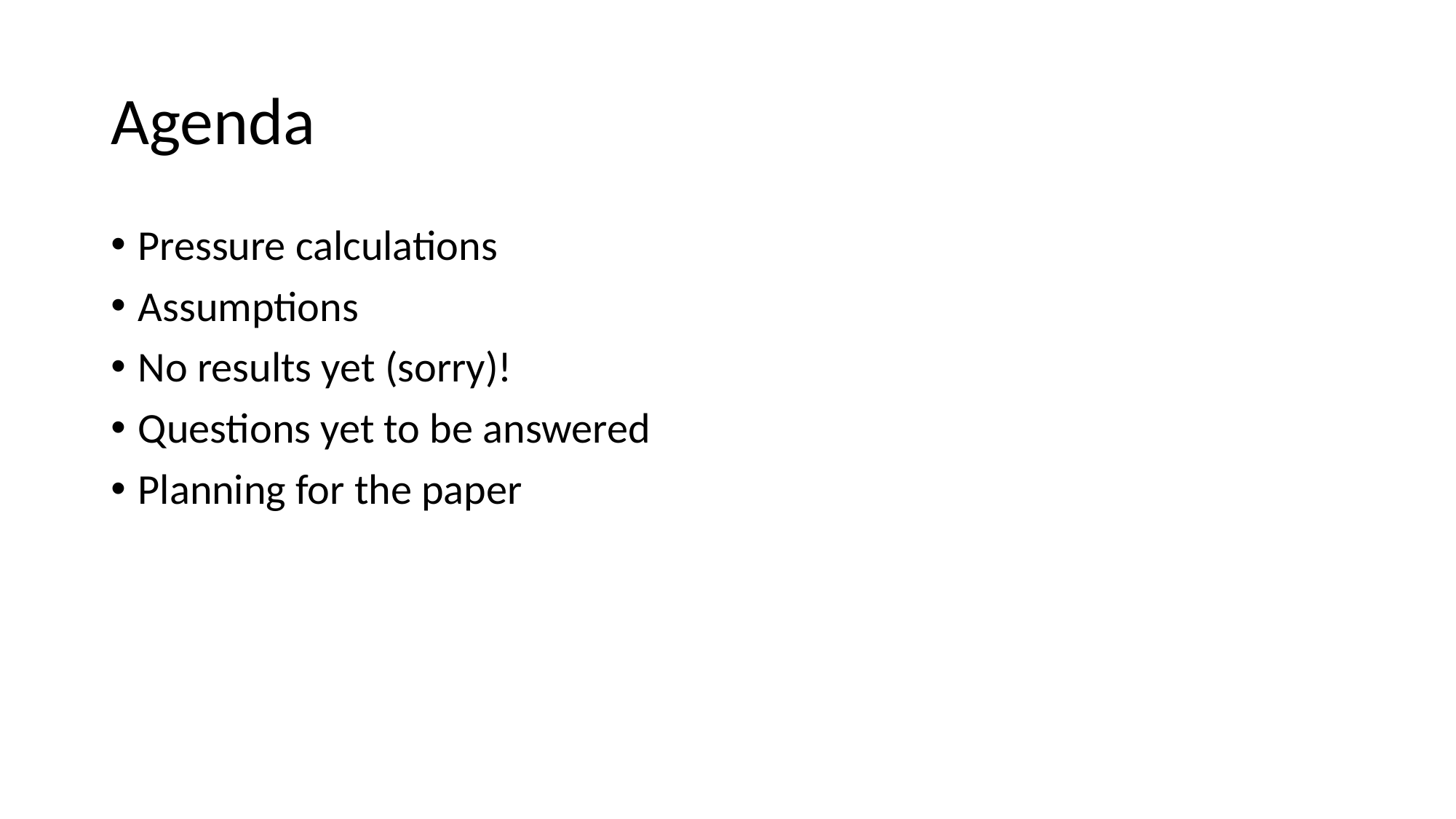

# Agenda
Pressure calculations
Assumptions
No results yet (sorry)!
Questions yet to be answered
Planning for the paper